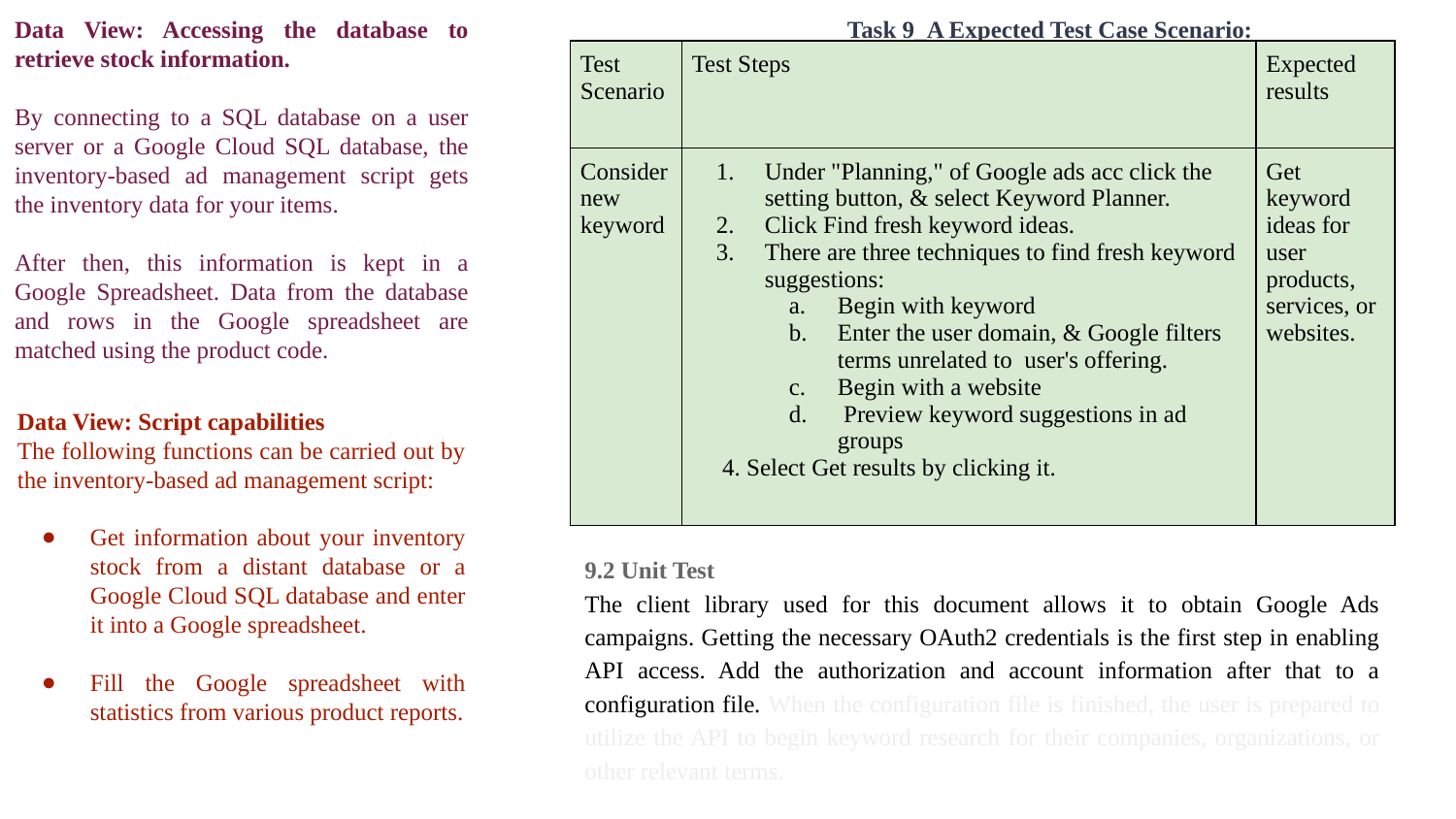

Data View: Accessing the database to retrieve stock information.

By connecting to a SQL database on a user server or a Google Cloud SQL database, the inventory-based ad management script gets the inventory data for your items.

After then, this information is kept in a Google Spreadsheet. Data from the database and rows in the Google spreadsheet are matched using the product code.
Task 9_A Expected Test Case Scenario:

| Test Scenario | Test Steps | Expected results |
| --- | --- | --- |
| Consider new keyword | Under "Planning," of Google ads acc click the setting button, & select Keyword Planner. Click Find fresh keyword ideas. There are three techniques to find fresh keyword suggestions: Begin with keyword Enter the user domain, & Google filters terms unrelated to user's offering. Begin with a website Preview keyword suggestions in ad groups 4. Select Get results by clicking it. | Get keyword ideas for user products, services, or websites. |
Data View: Script capabilities
The following functions can be carried out by the inventory-based ad management script:

Get information about your inventory stock from a distant database or a Google Cloud SQL database and enter it into a Google spreadsheet.

Fill the Google spreadsheet with statistics from various product reports.
9.2 Unit Test
The client library used for this document allows it to obtain Google Ads campaigns. Getting the necessary OAuth2 credentials is the first step in enabling API access. Add the authorization and account information after that to a configuration file. When the configuration file is finished, the user is prepared to utilize the API to begin keyword research for their companies, organizations, or other relevant terms.